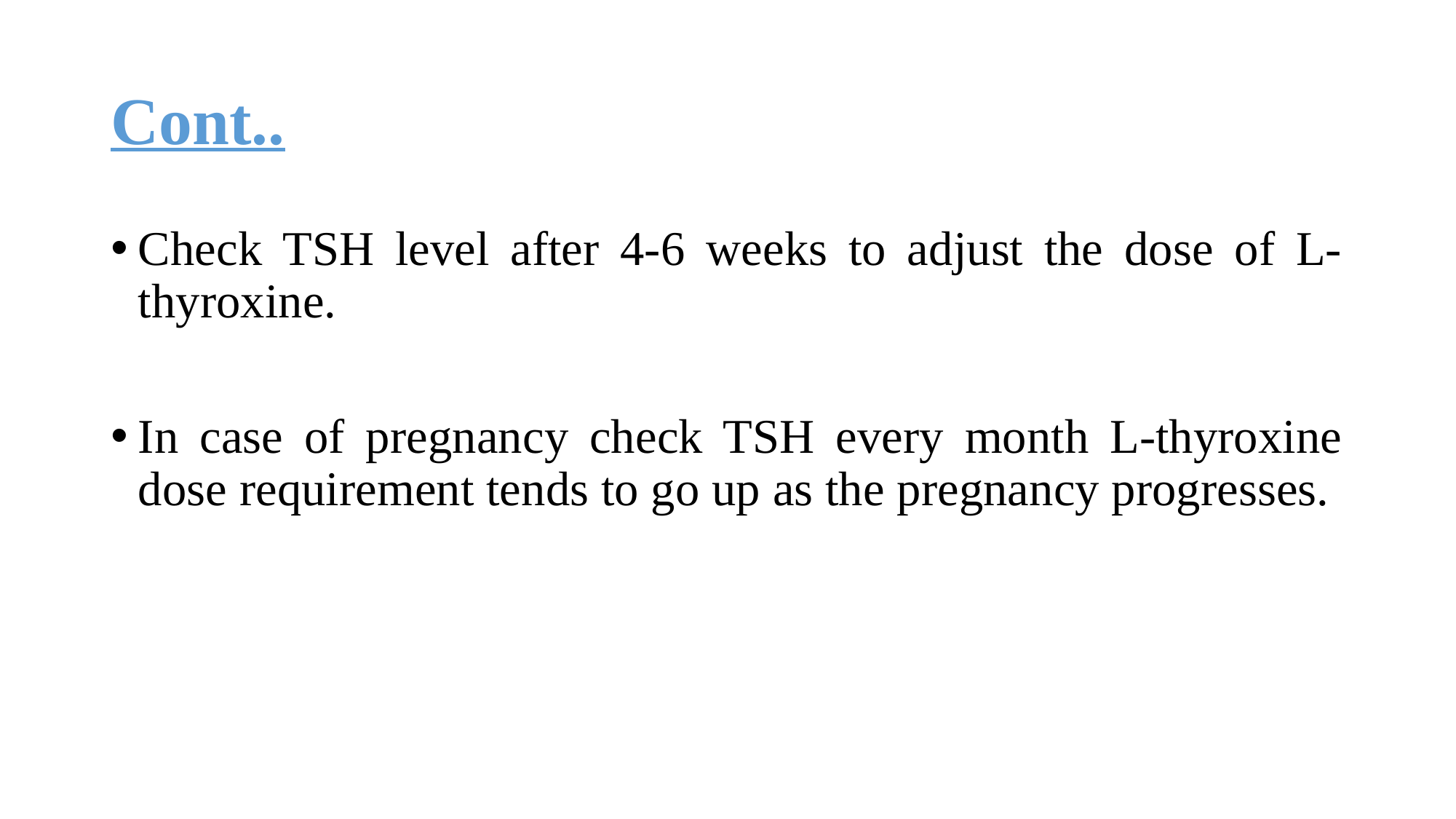

# Cont..
Check TSH level after 4-6 weeks to adjust the dose of L-thyroxine.

In case of pregnancy check TSH every month L-thyroxine dose requirement tends to go up as the pregnancy progresses.